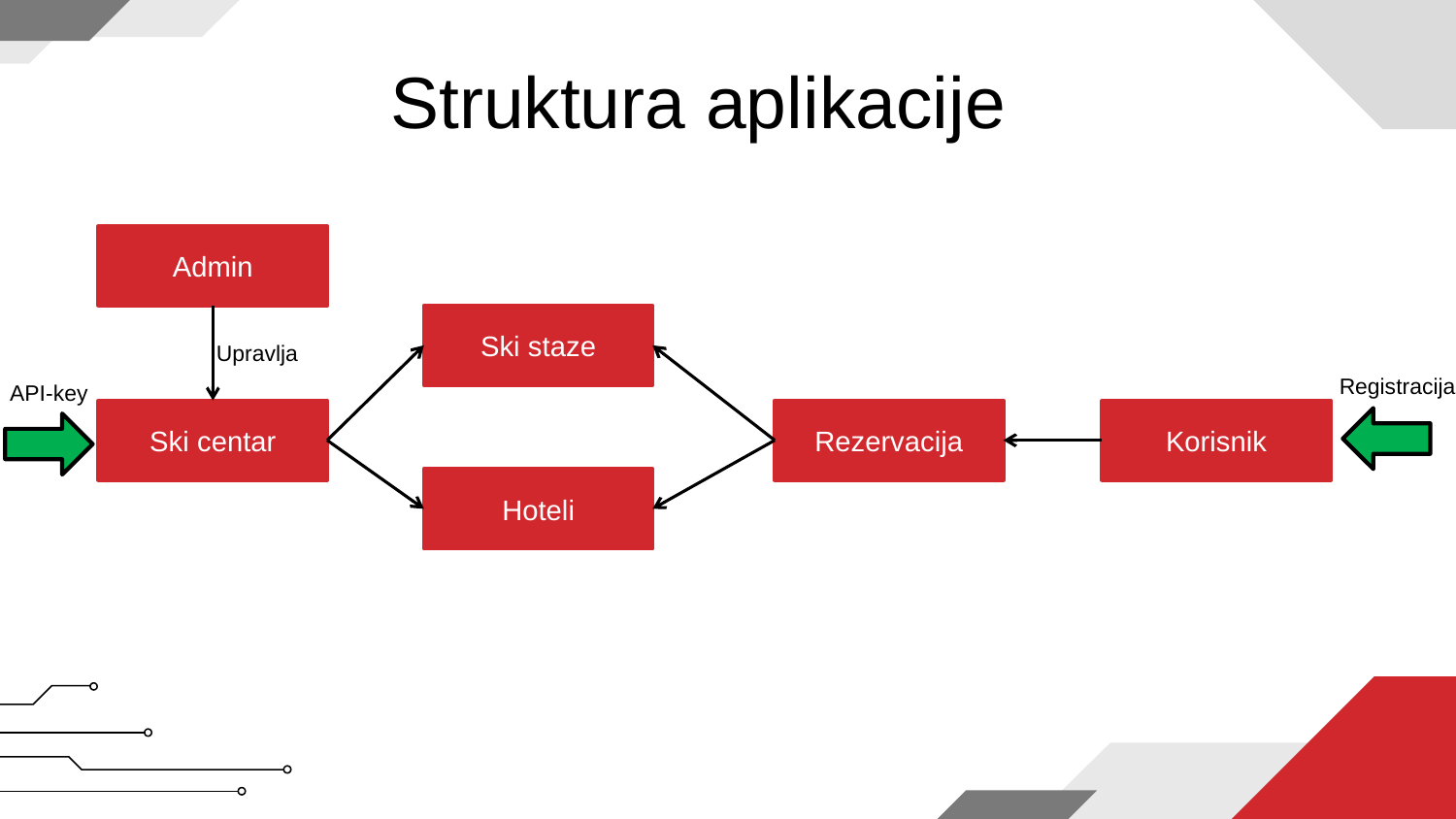

# Struktura aplikacije
Admin
Ski staze
Upravlja
Registracija
API-key
Korisnik
Rezervacija
Ski centar

Hoteli